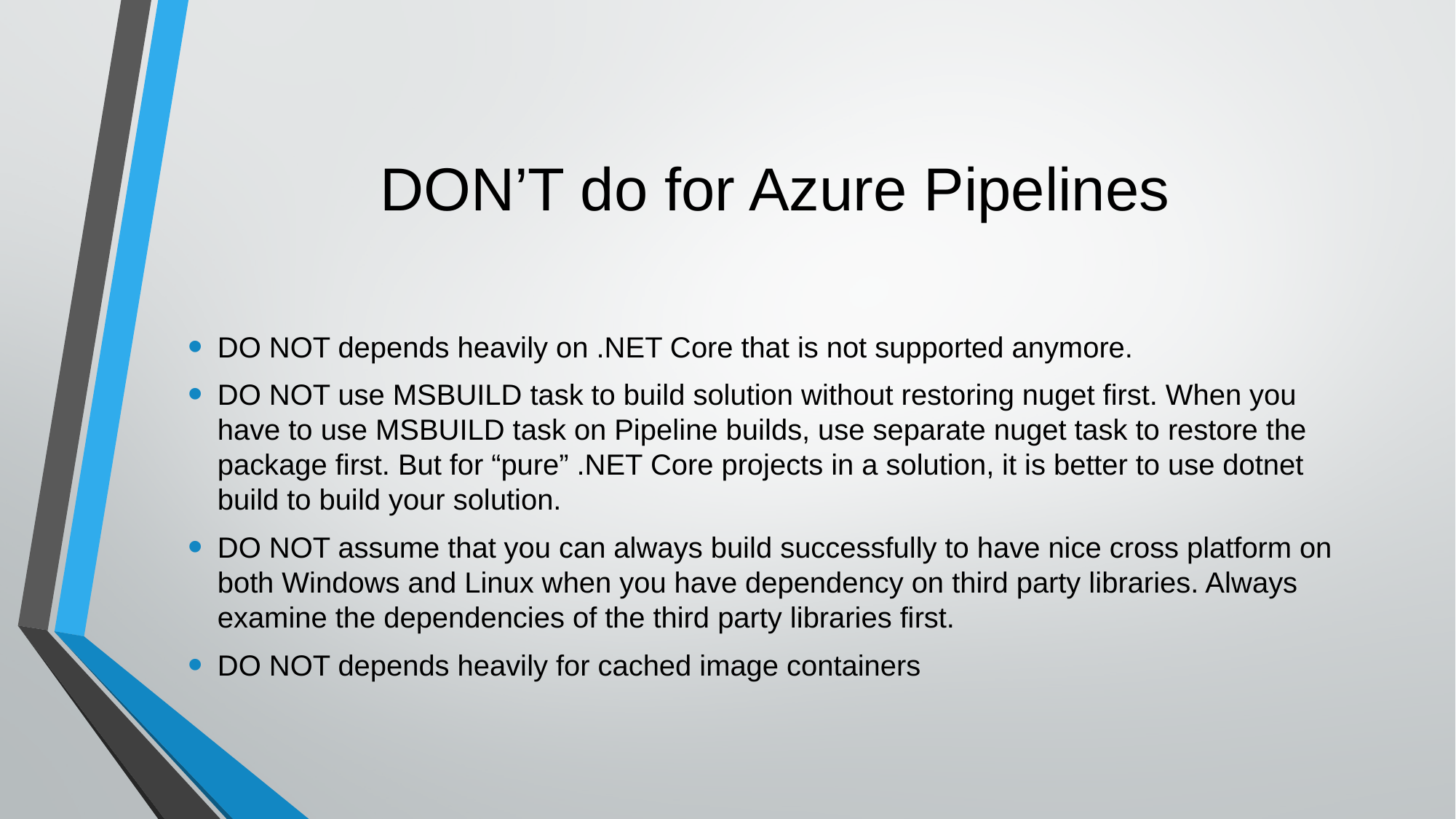

# DON’T do for Azure Pipelines
DO NOT depends heavily on .NET Core that is not supported anymore.
DO NOT use MSBUILD task to build solution without restoring nuget first. When you have to use MSBUILD task on Pipeline builds, use separate nuget task to restore the package first. But for “pure” .NET Core projects in a solution, it is better to use dotnet build to build your solution.
DO NOT assume that you can always build successfully to have nice cross platform on both Windows and Linux when you have dependency on third party libraries. Always examine the dependencies of the third party libraries first.
DO NOT depends heavily for cached image containers